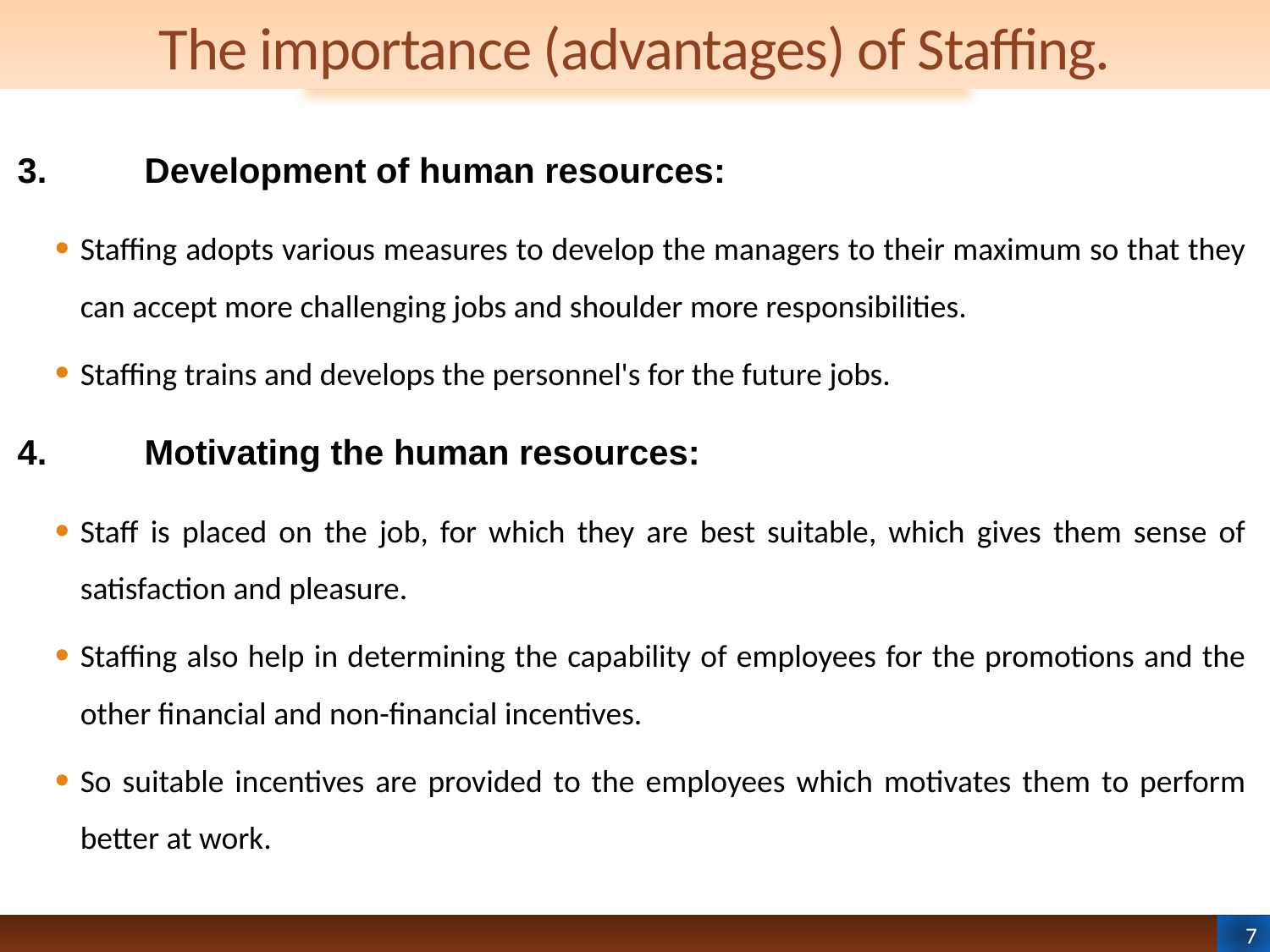

# The importance (advantages) of Staffing.
3.	Development of human resources:
Staffing adopts various measures to develop the managers to their maximum so that they can accept more challenging jobs and shoulder more responsibilities.
Staffing trains and develops the personnel's for the future jobs.
4.	Motivating the human resources:
Staff is placed on the job, for which they are best suitable, which gives them sense of satisfaction and pleasure.
Staffing also help in determining the capability of employees for the promotions and the other financial and non-financial incentives.
So suitable incentives are provided to the employees which motivates them to perform better at work.
7